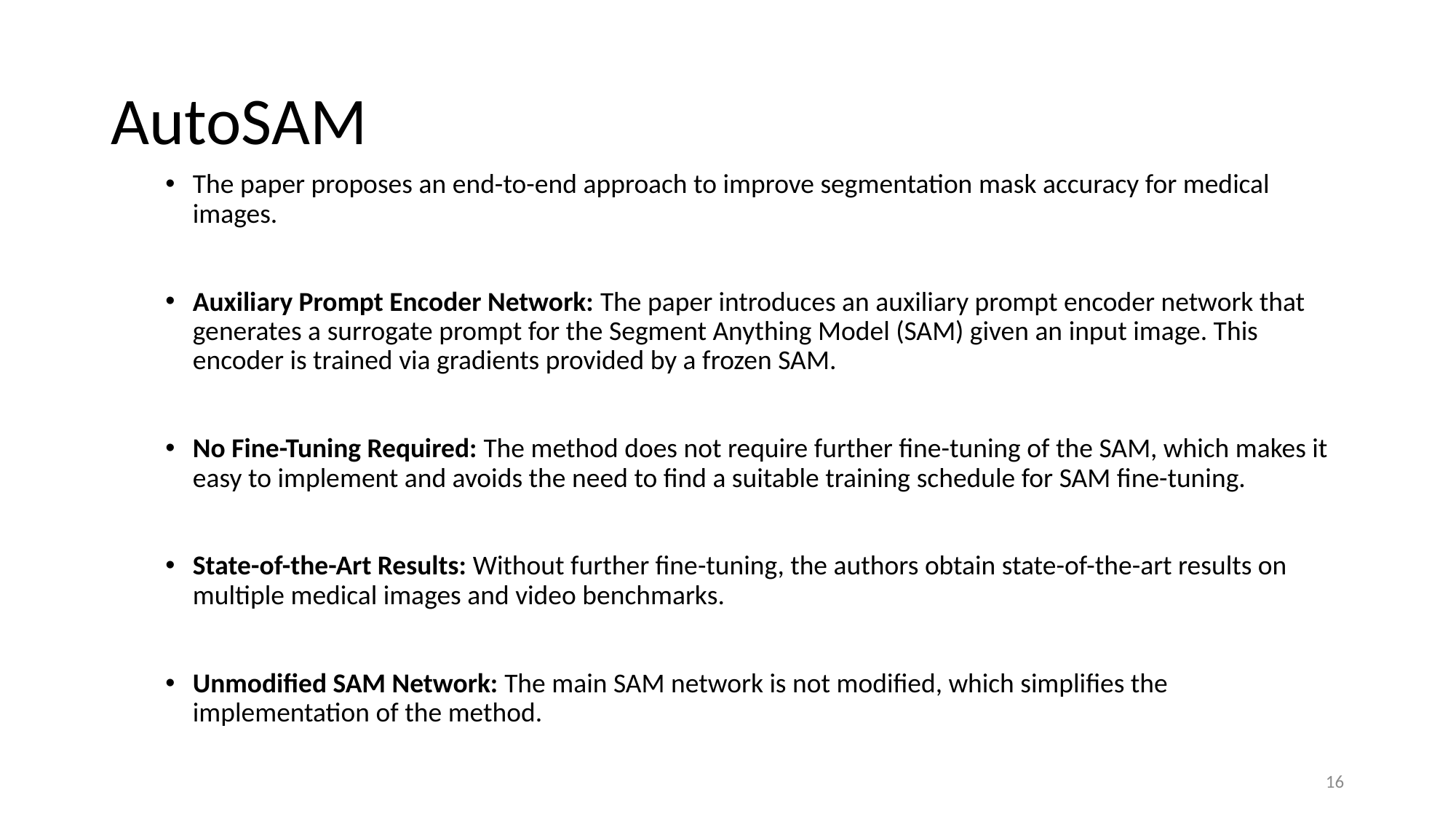

# AutoSAM
The paper proposes an end-to-end approach to improve segmentation mask accuracy for medical images.

Auxiliary Prompt Encoder Network: The paper introduces an auxiliary prompt encoder network that generates a surrogate prompt for the Segment Anything Model (SAM) given an input image. This encoder is trained via gradients provided by a frozen SAM.

No Fine-Tuning Required: The method does not require further fine-tuning of the SAM, which makes it easy to implement and avoids the need to find a suitable training schedule for SAM fine-tuning.

State-of-the-Art Results: Without further fine-tuning, the authors obtain state-of-the-art results on multiple medical images and video benchmarks.

Unmodified SAM Network: The main SAM network is not modified, which simplifies the implementation of the method.
16